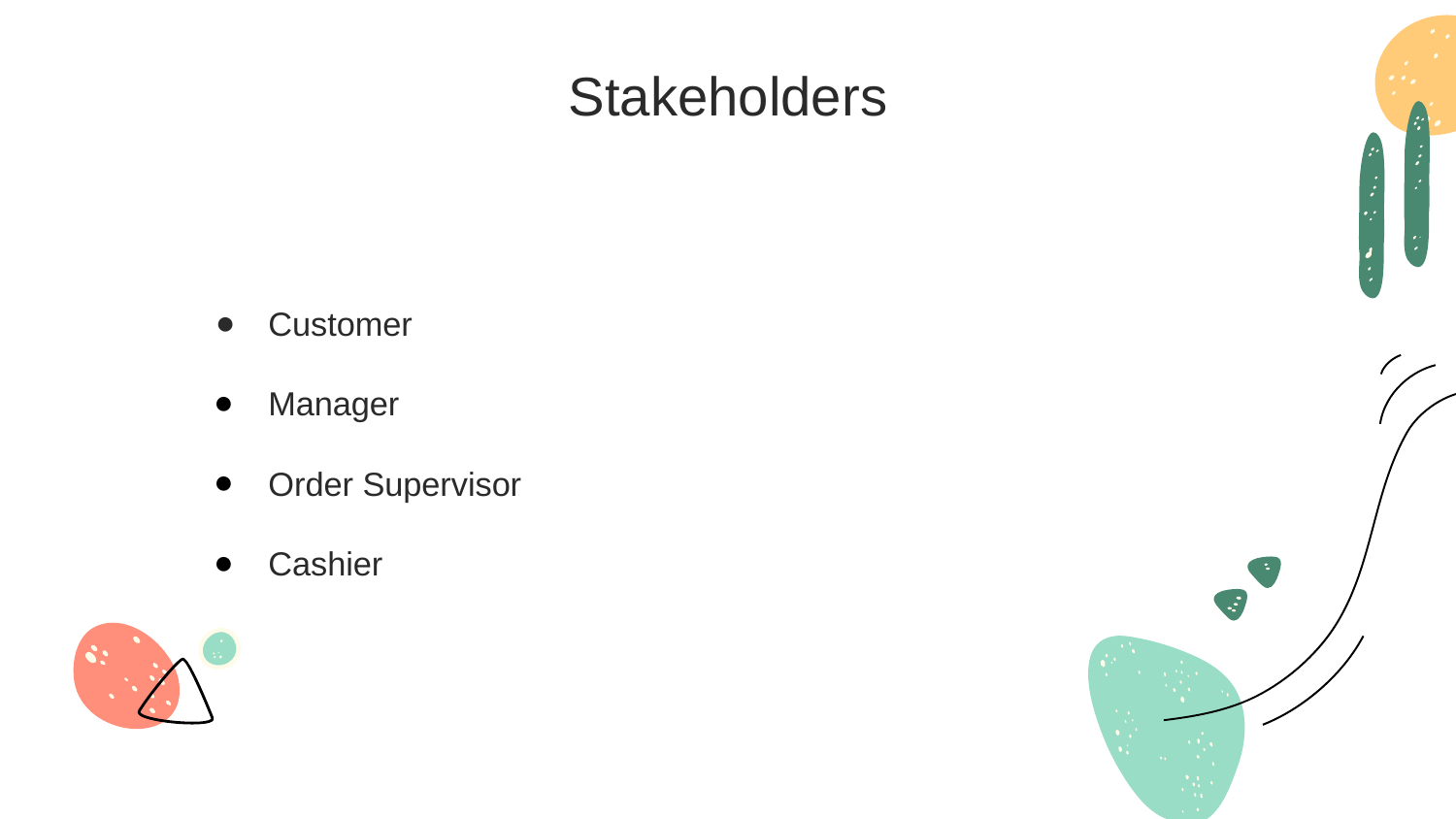

# Stakeholders
Customer
Manager
Order Supervisor
Cashier